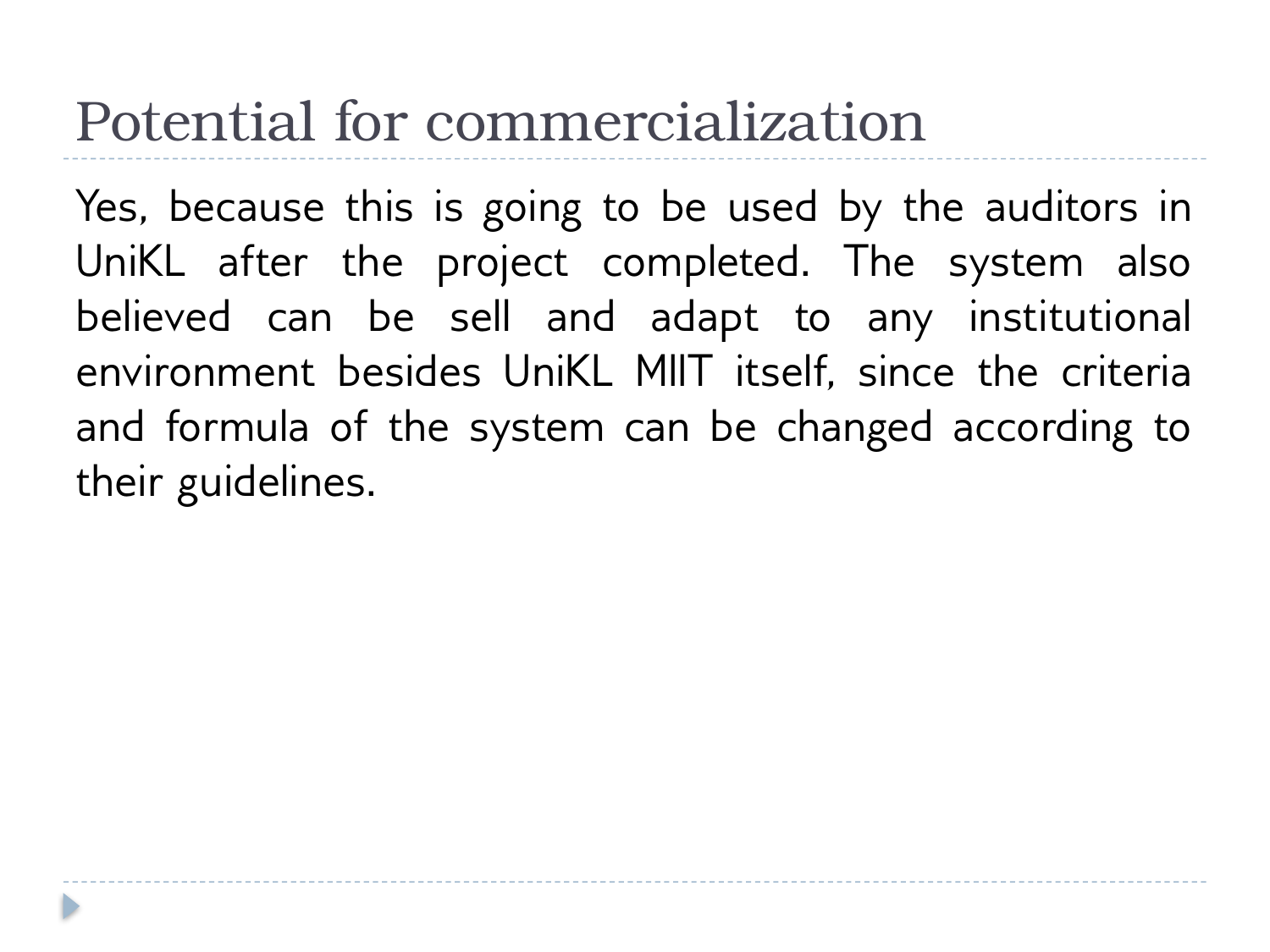

# Potential for commercialization
Yes, because this is going to be used by the auditors in UniKL after the project completed. The system also believed can be sell and adapt to any institutional environment besides UniKL MIIT itself, since the criteria and formula of the system can be changed according to their guidelines.